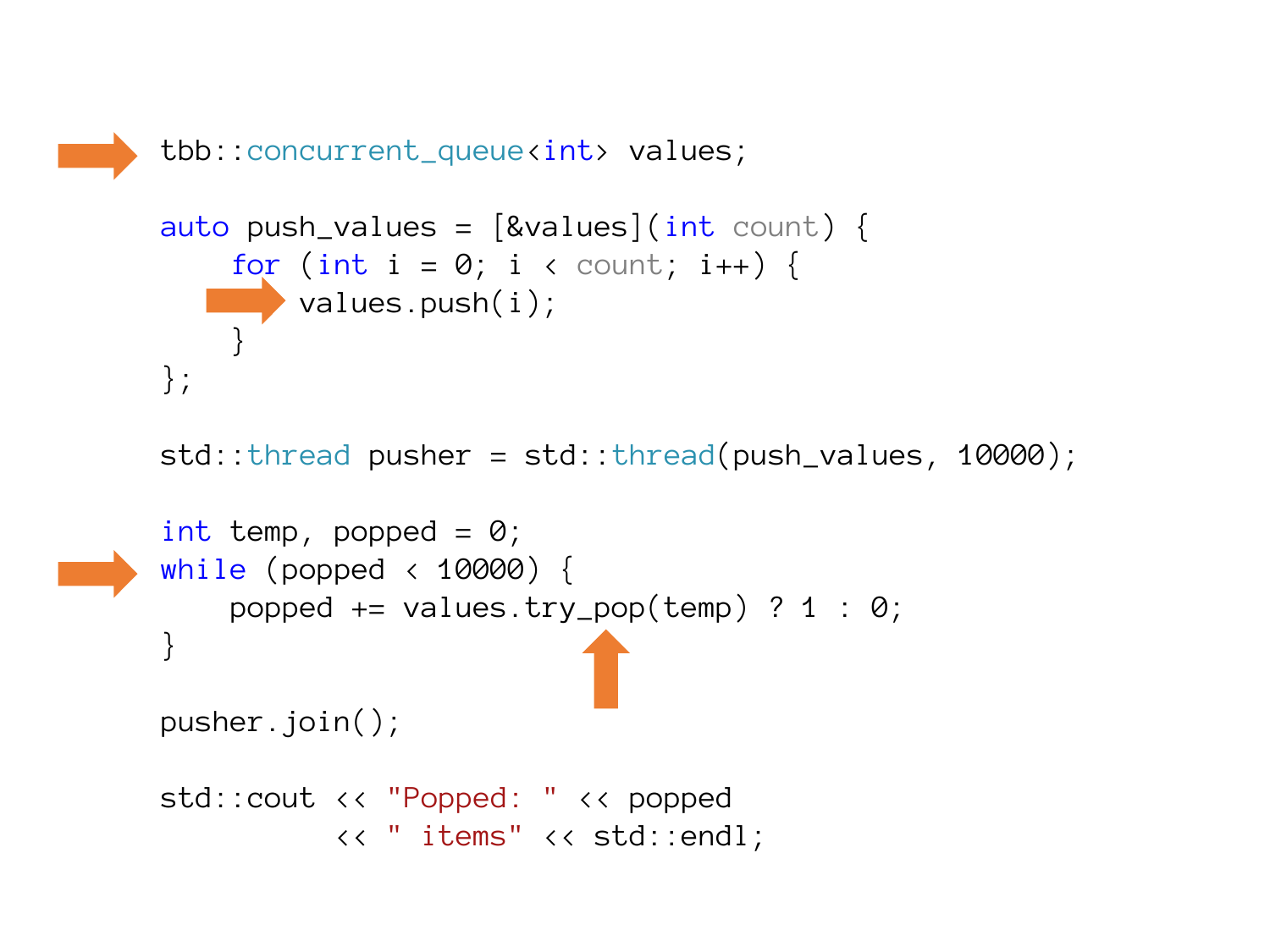

tbb::concurrent_queue<int> values;

auto push_values = [&values](int count) {
    for (int i = 0; i < count; i++) {
        values.push(i);
    }
};

std::thread pusher = std::thread(push_values, 10000);

int temp, popped = 0;
while (popped < 10000) {
    popped += values.try_pop(temp) ? 1 : 0;
}

pusher.join();

std::cout << "Popped: " << popped
          << " items" << std::endl;